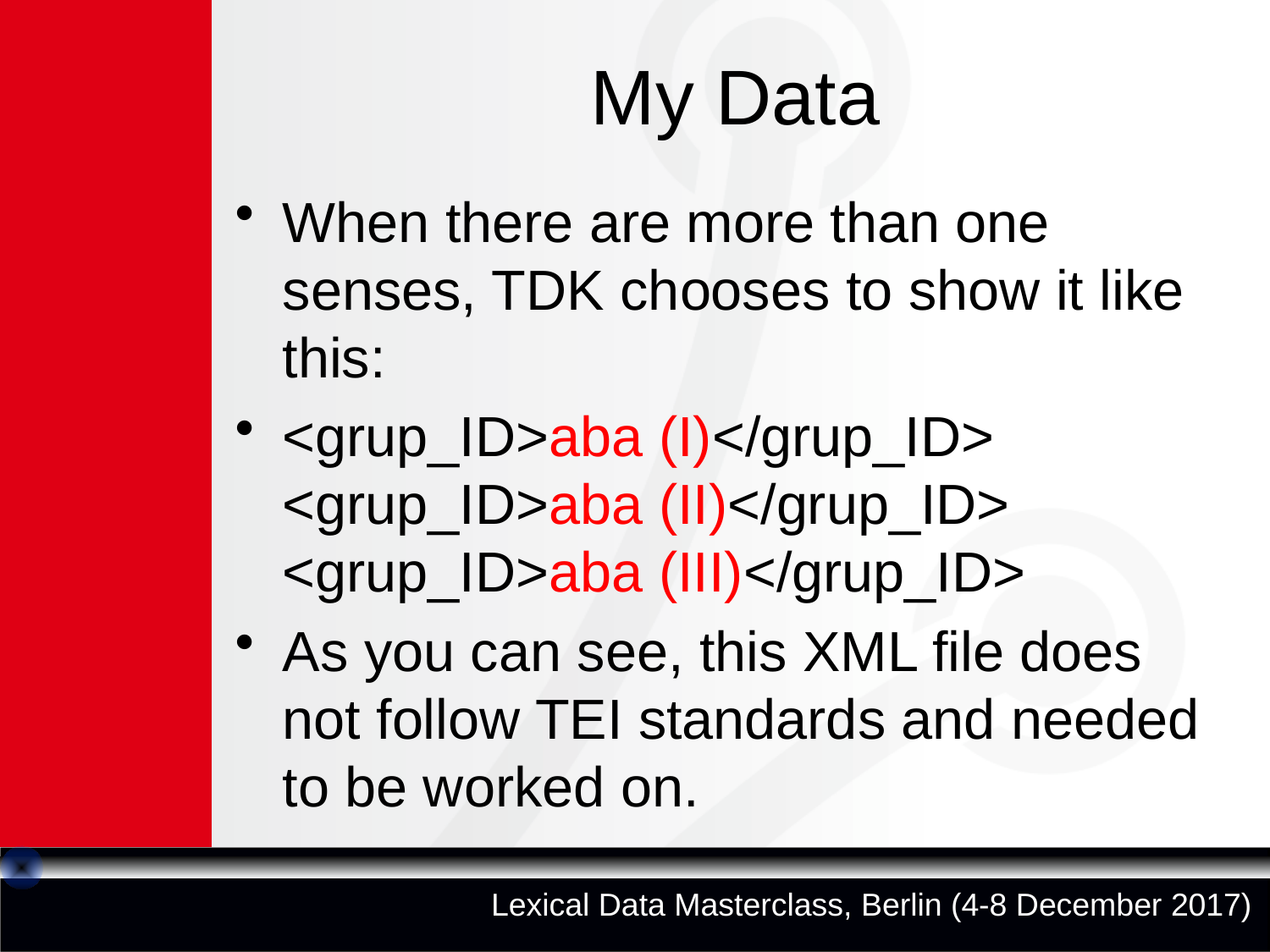

# My Data
When there are more than one senses, TDK chooses to show it like this:
<grup_ID>aba (I)</grup_ID>
<grup_ID>aba (II)</grup_ID>
<grup_ID>aba (III)</grup_ID>
As you can see, this XML file does not follow TEI standards and needed to be worked on.